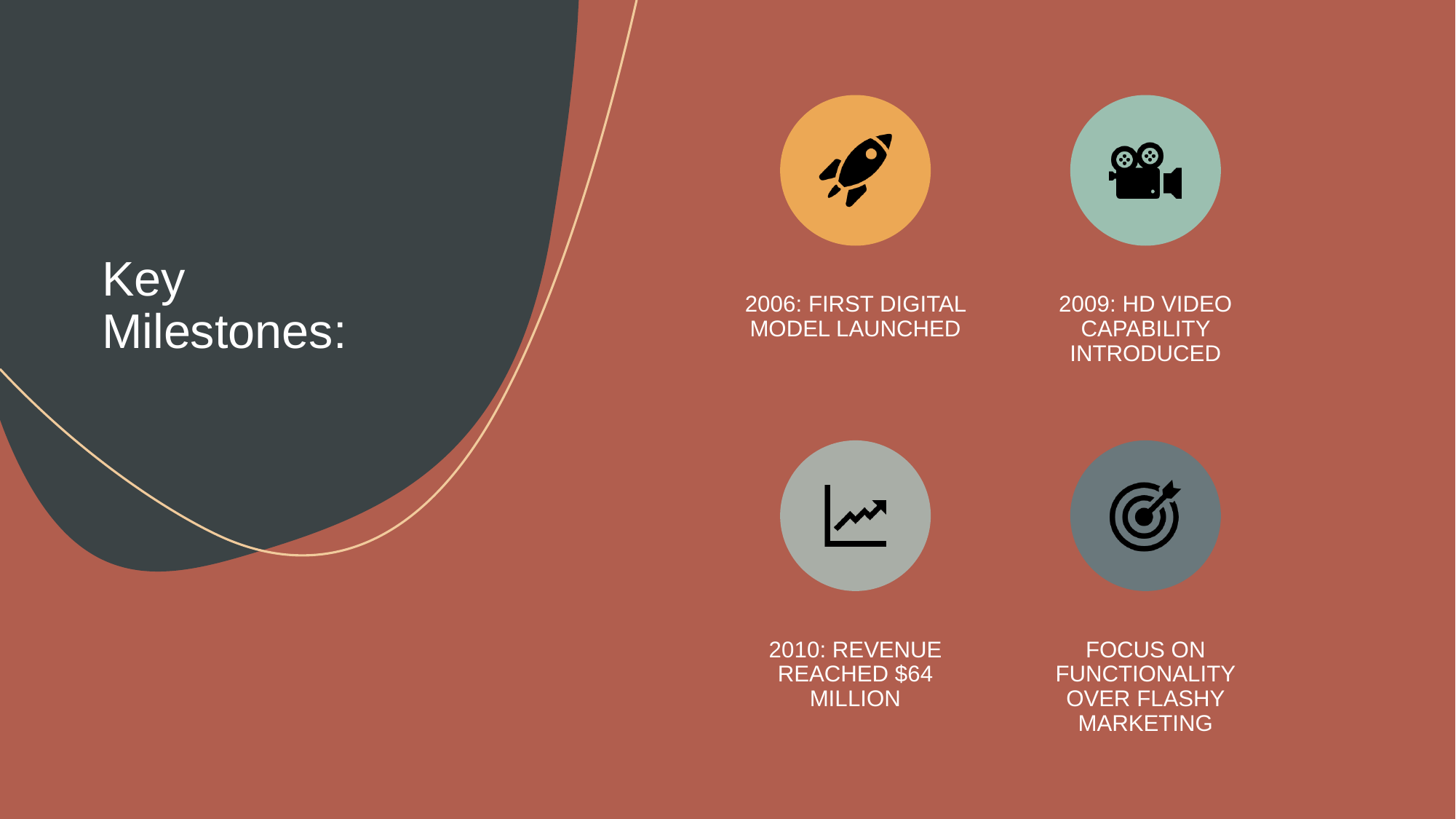

# Key Milestones:
2006: First digital model launched
2009: HD video capability introduced
2010: Revenue reached $64 million
Focus on functionality over flashy marketing